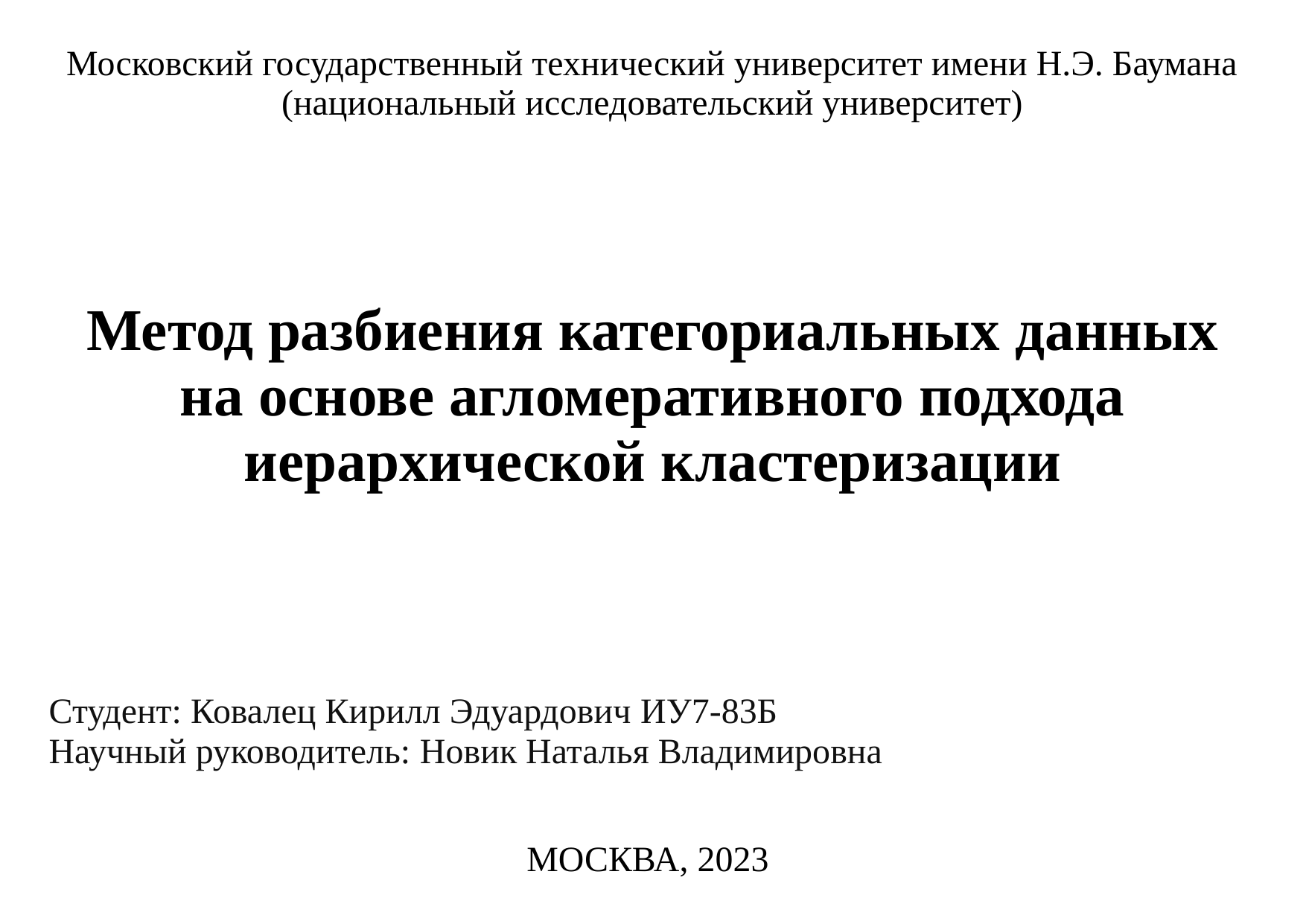

# Московский государственный технический университет имени Н.Э. Баумана (национальный исследовательский университет)
Метод разбиения категориальных данных на основе агломеративного подхода иерархической кластеризации
Студент: Ковалец Кирилл Эдуардович ИУ7-83Б
Научный руководитель: Новик Наталья Владимировна
МОСКВА, 2023